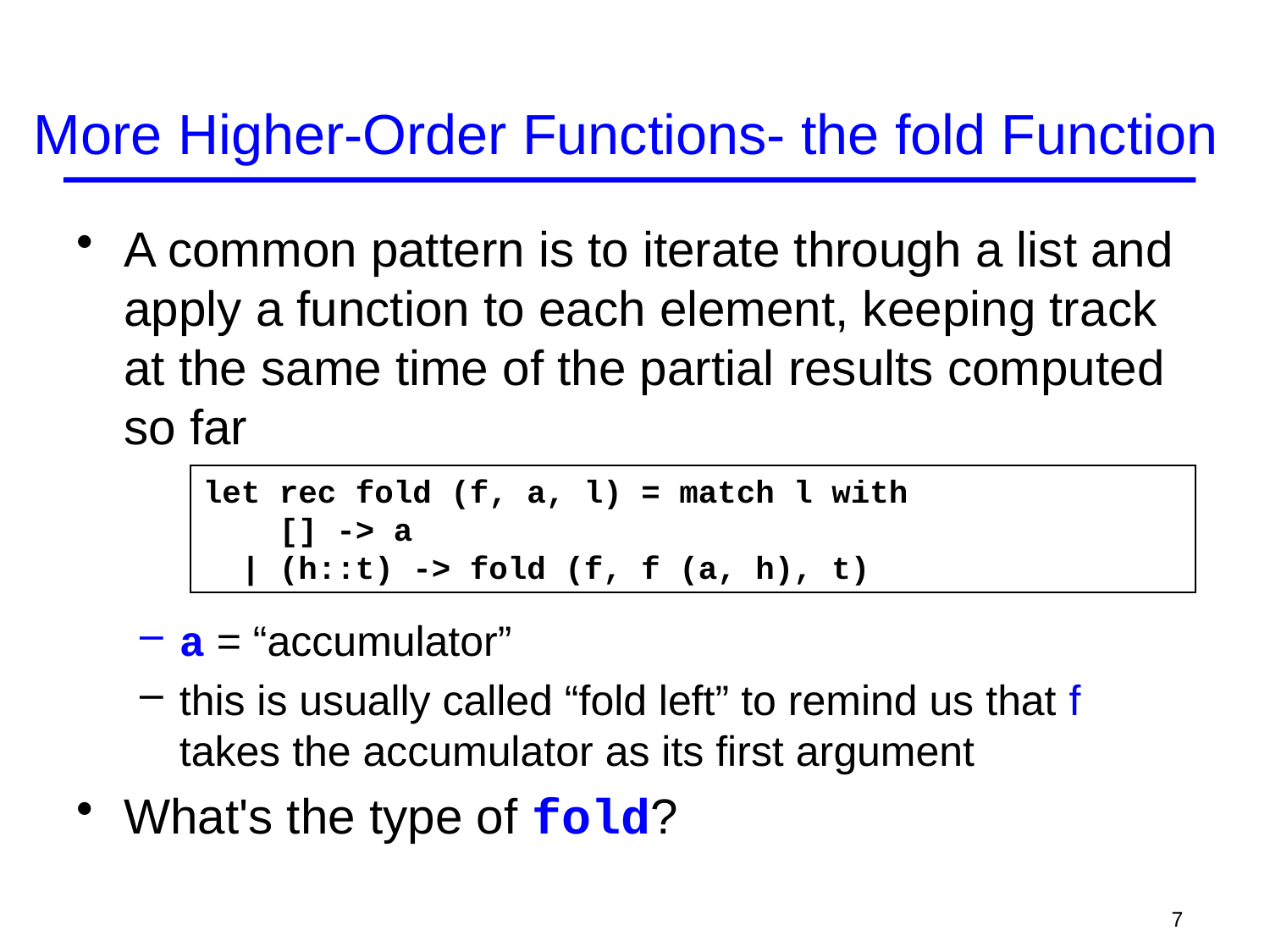

# More Higher-Order Functions- the fold Function
A common pattern is to iterate through a list and apply a function to each element, keeping track  at the same time of the partial results computed so far

a = “accumulator”
this is usually called “fold left” to remind us that f takes the accumulator as its first argument
What's the type of fold?
let rec fold (f, a, l) = match l with
    [] -> a
  | (h::t) -> fold (f, f (a, h), t)
7